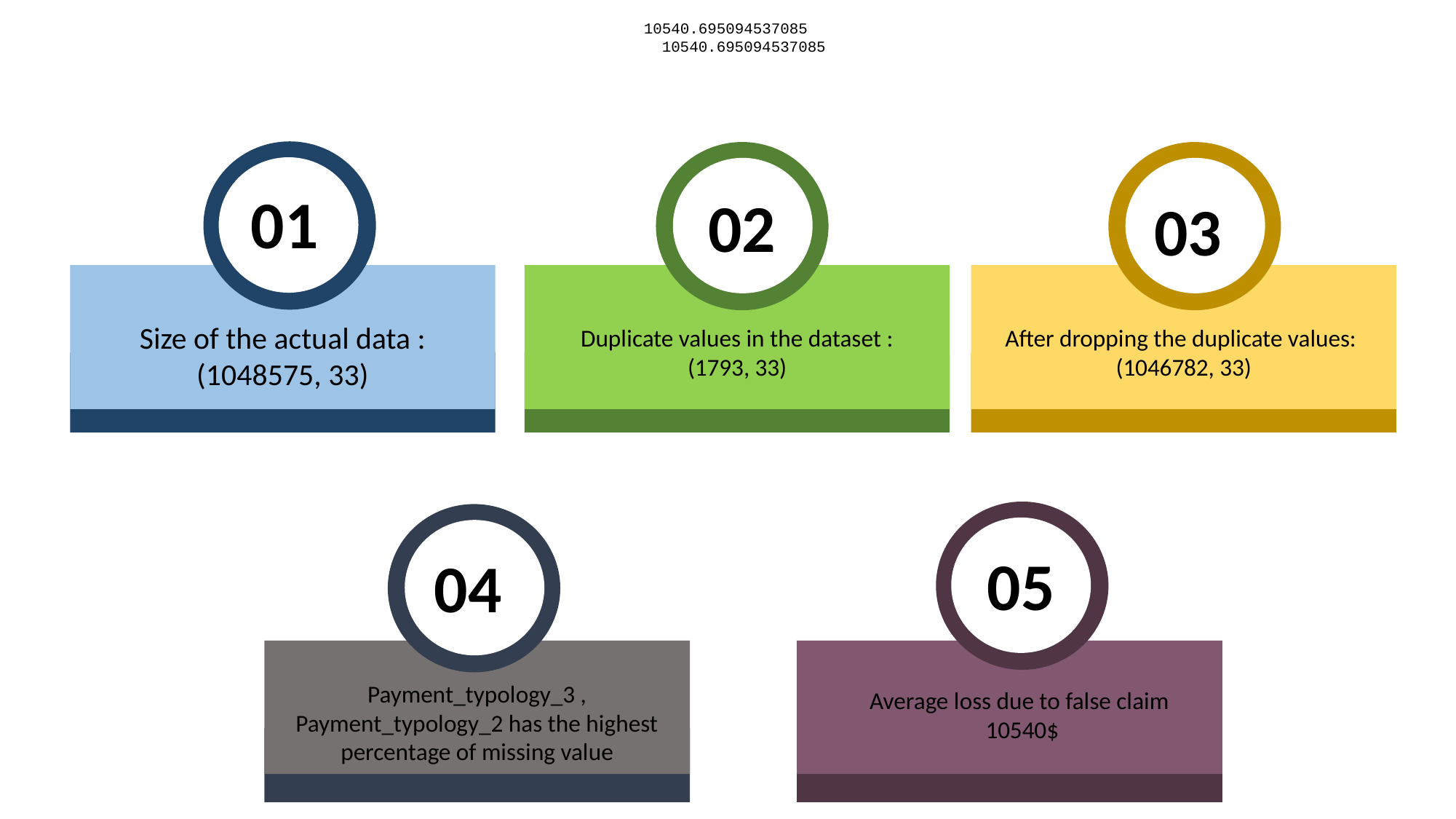

10540.695094537085
10540.695094537085

01
02
03

Size of the actual data :
(1048575, 33)

Duplicate values in the dataset :
(1793, 33)

After dropping the duplicate values:  (1046782, 33)

05
04

Payment_typology_3 , Payment_typology_2 has the highest percentage of missing value

Average loss due to false claim
10540$